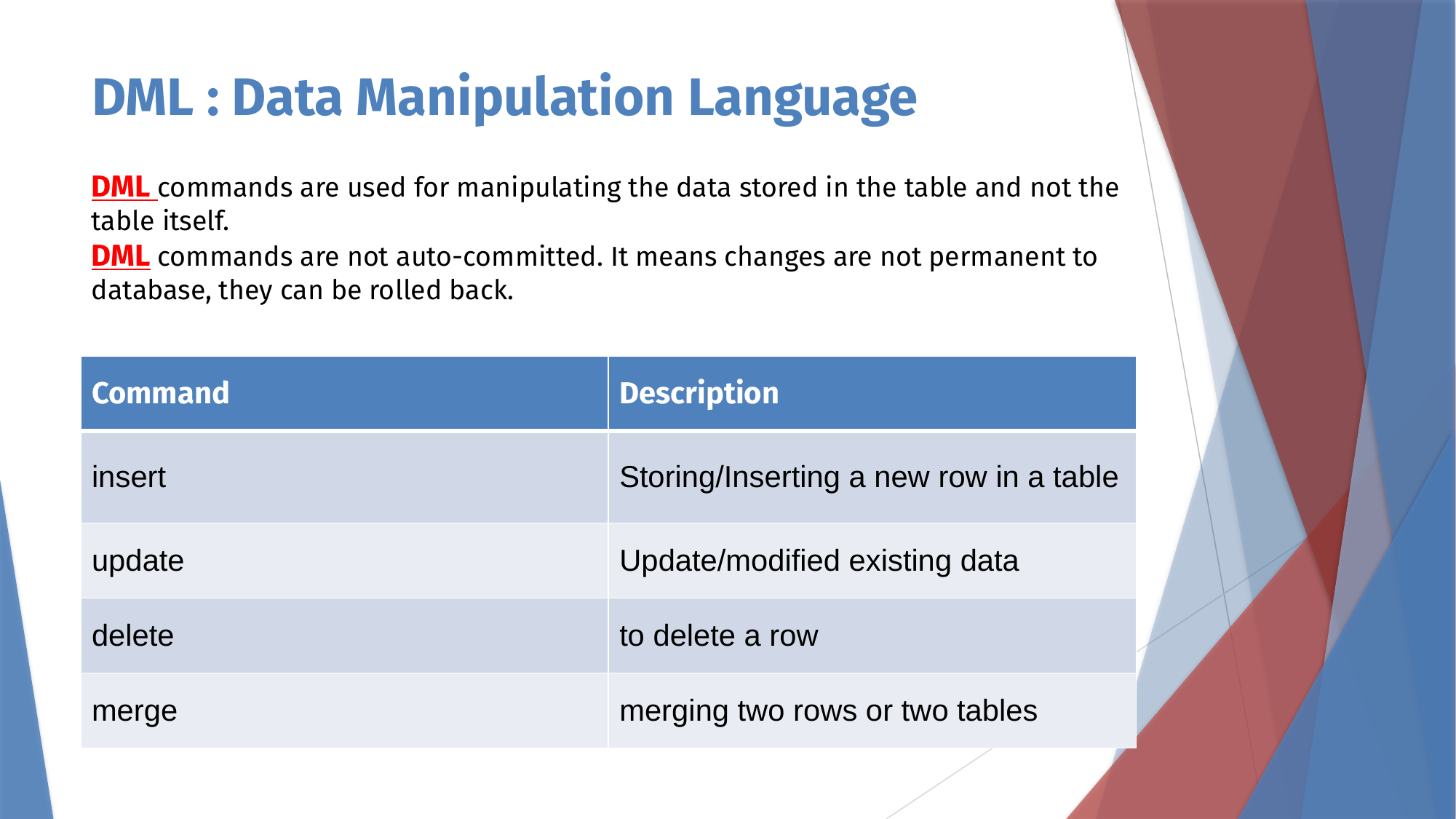

# DML : Data Manipulation Language
DML commands are used for manipulating the data stored in the table and not the table itself.
DML commands are not auto-committed. It means changes are not permanent to database, they can be rolled back.
| Command | Description |
| --- | --- |
| insert | Storing/Inserting a new row in a table |
| update | Update/modified existing data |
| delete | to delete a row |
| merge | merging two rows or two tables |